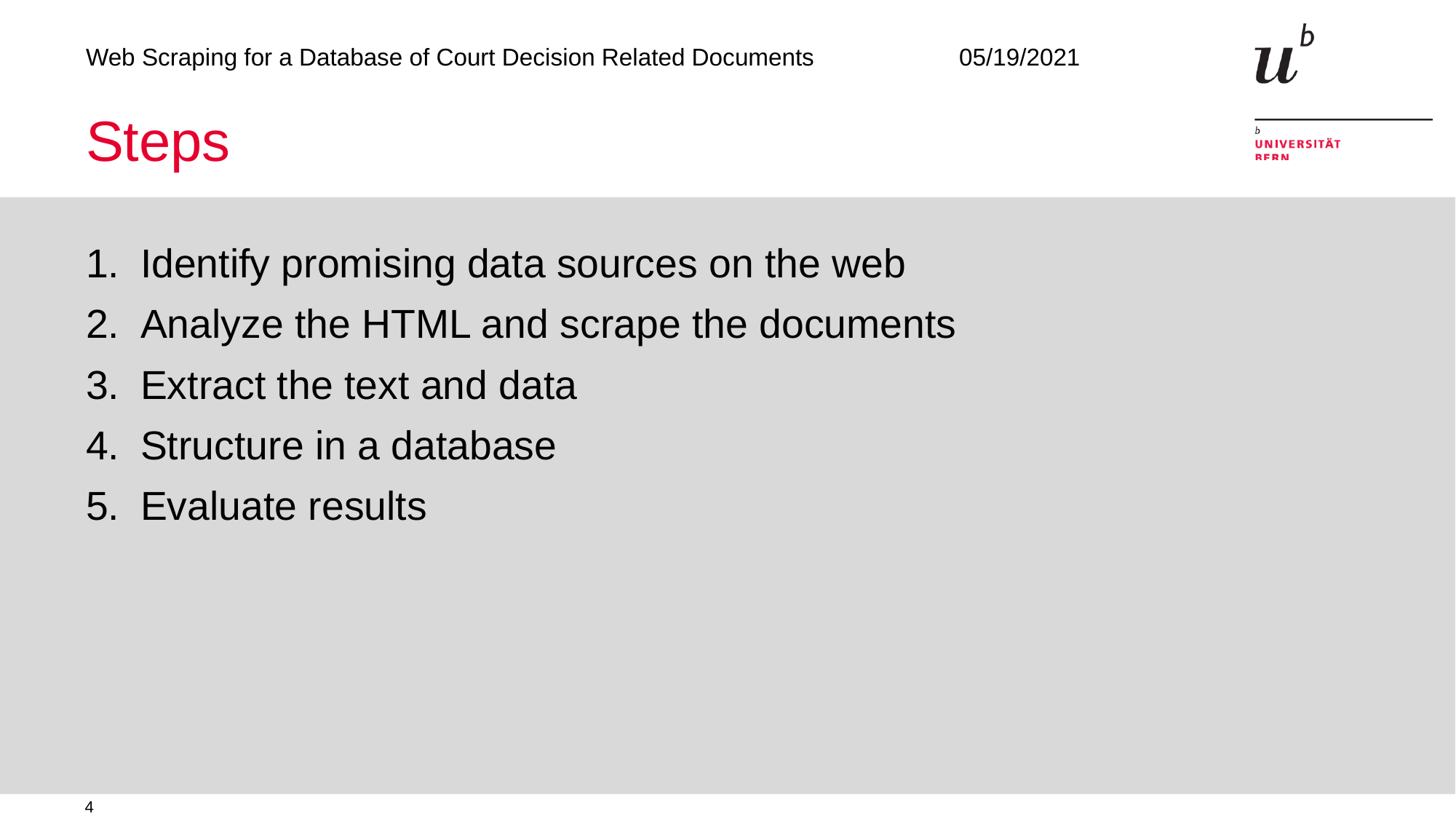

# Steps
Identify promising data sources on the web
Analyze the HTML and scrape the documents
Extract the text and data
Structure in a database
Evaluate results